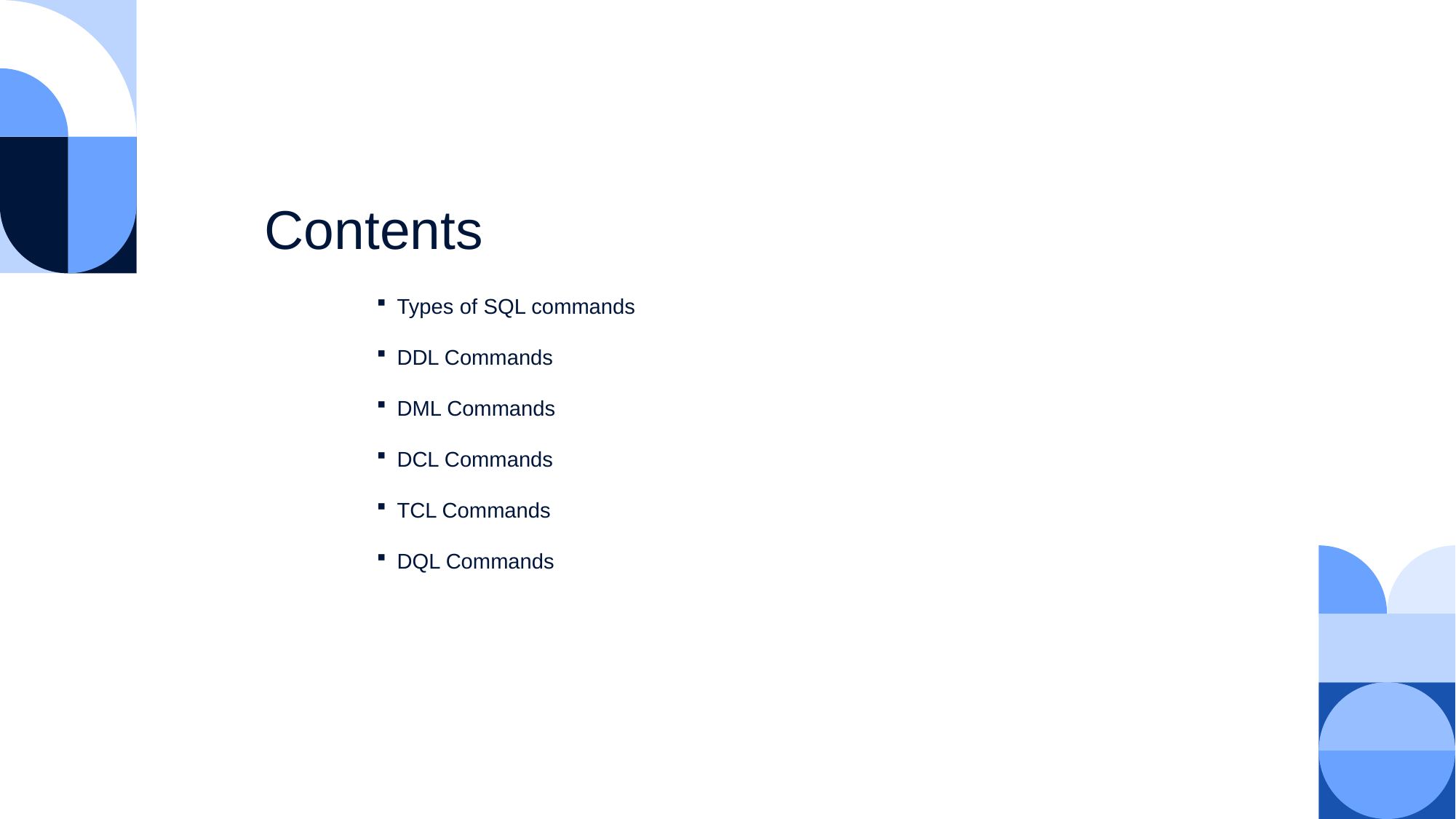

Contents
Types of SQL commands

DDL Commands

DML Commands

DCL Commands

TCL Commands

DQL Commands